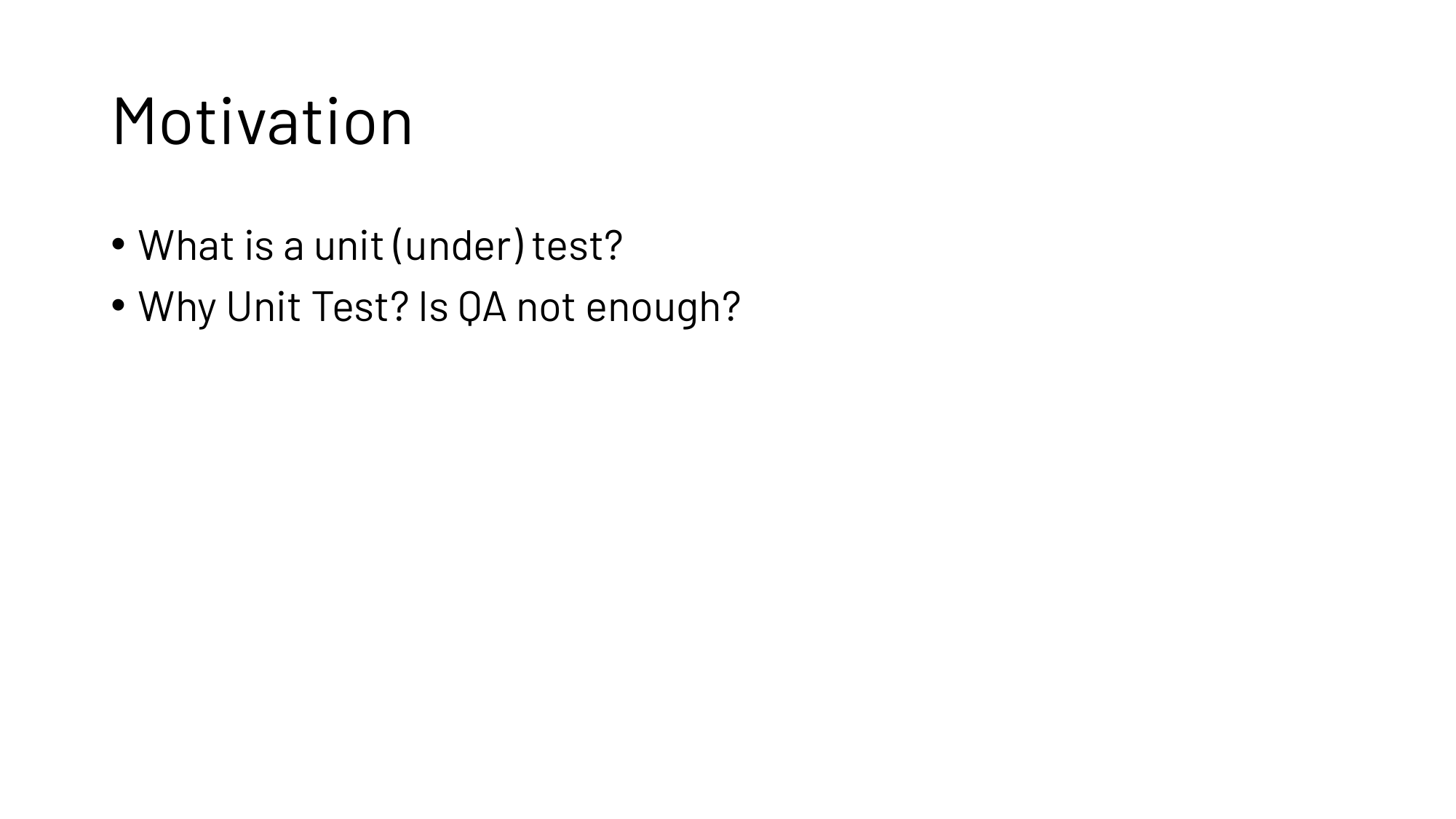

# Motivation
What is a unit (under) test?
Why Unit Test? Is QA not enough?